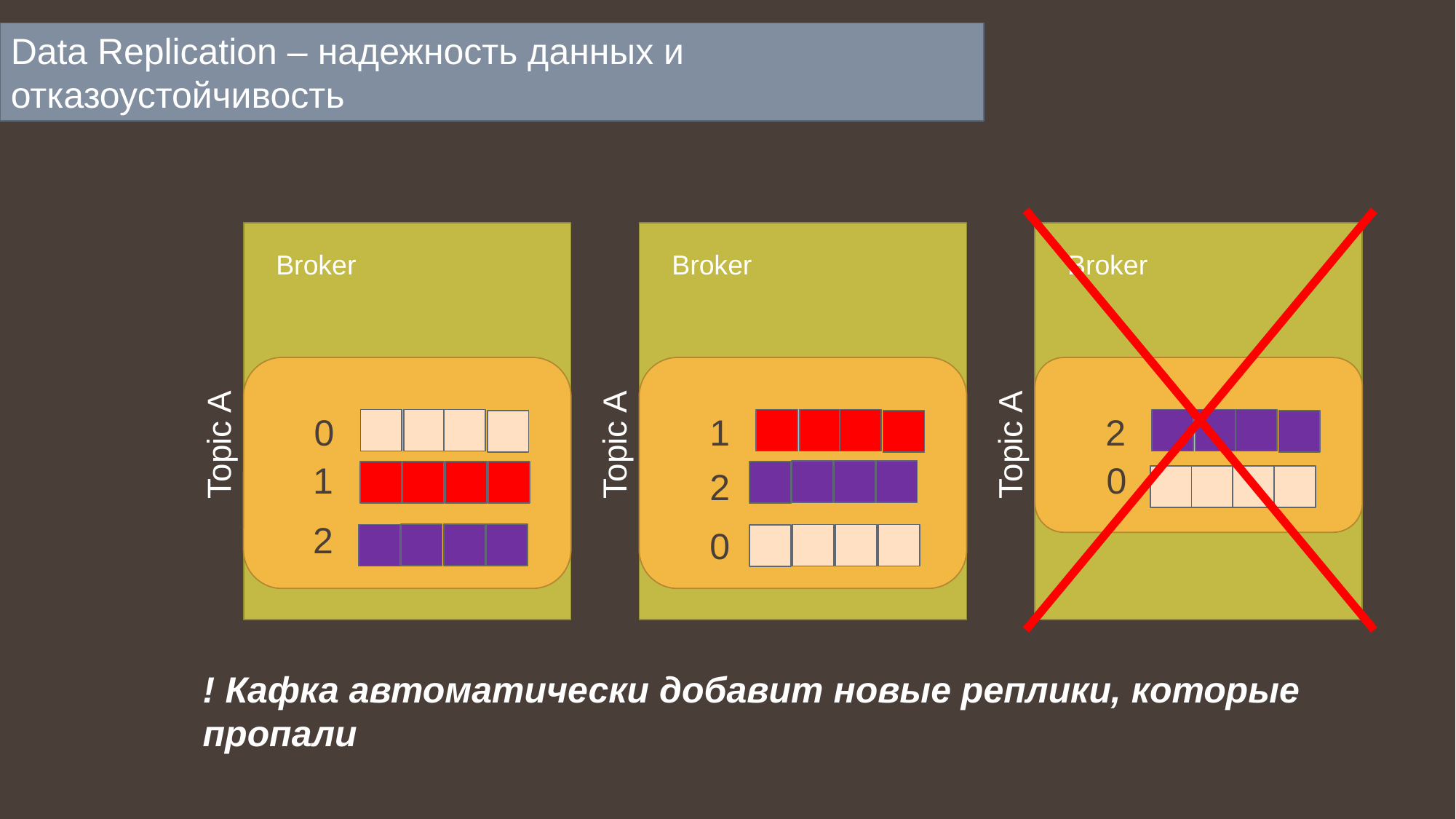

Data Replication – надежность данных и отказоустойчивость

Broker
Broker
Broker

0
1
2

Topic A
Topic A
Topic A
1
0
2

2
0

! Кафка автоматически добавит новые реплики, которые пропали